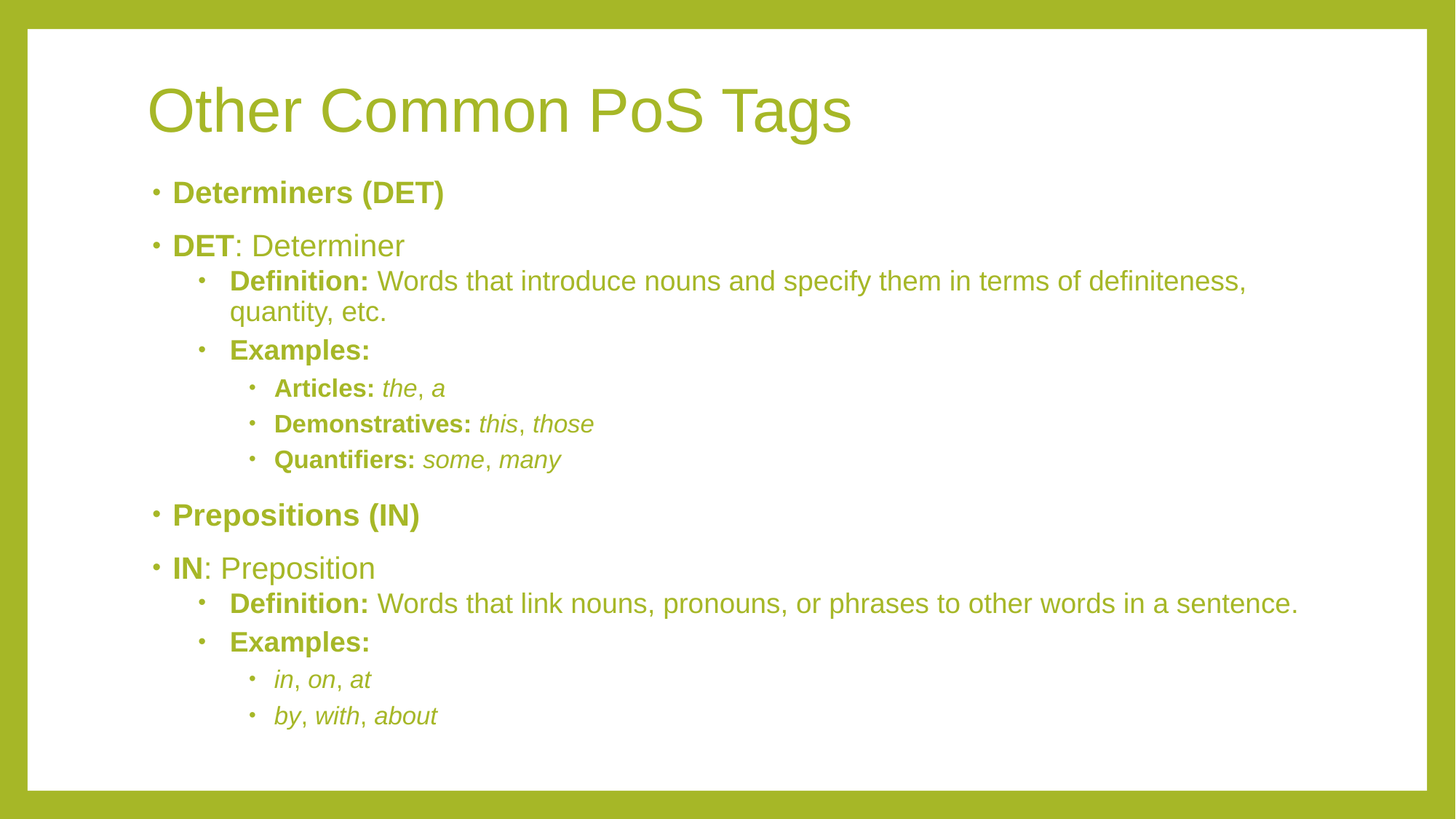

# Other Common PoS Tags
Determiners (DET)
DET: Determiner
Definition: Words that introduce nouns and specify them in terms of definiteness, quantity, etc.
Examples:
Articles: the, a
Demonstratives: this, those
Quantifiers: some, many
Prepositions (IN)
IN: Preposition
Definition: Words that link nouns, pronouns, or phrases to other words in a sentence.
Examples:
in, on, at
by, with, about